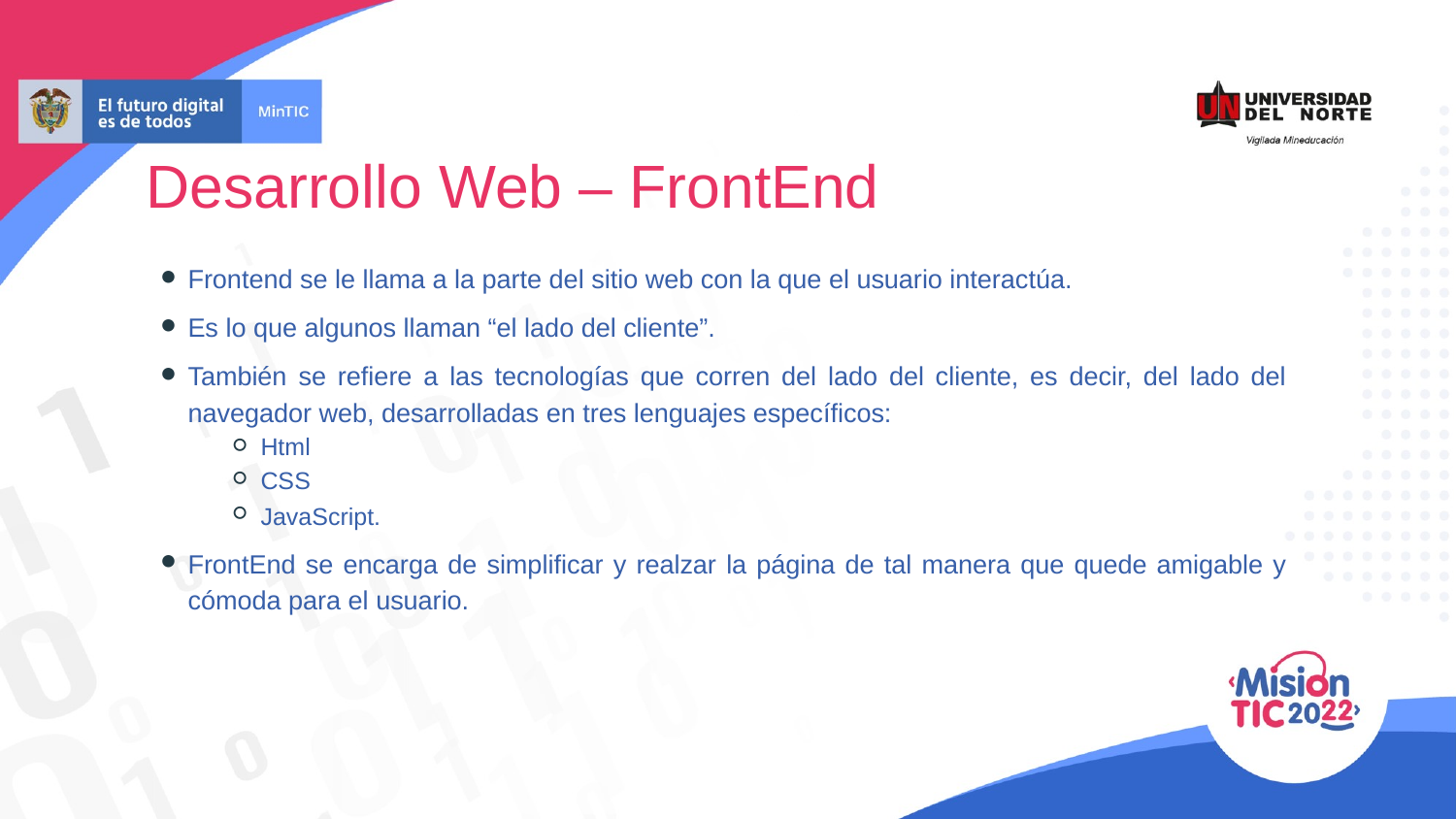

Desarrollo Web – FrontEnd
Frontend se le llama a la parte del sitio web con la que el usuario interactúa.
Es lo que algunos llaman “el lado del cliente”.
También se refiere a las tecnologías que corren del lado del cliente, es decir, del lado del navegador web, desarrolladas en tres lenguajes específicos:
Html
CSS
JavaScript.
FrontEnd se encarga de simplificar y realzar la página de tal manera que quede amigable y cómoda para el usuario.